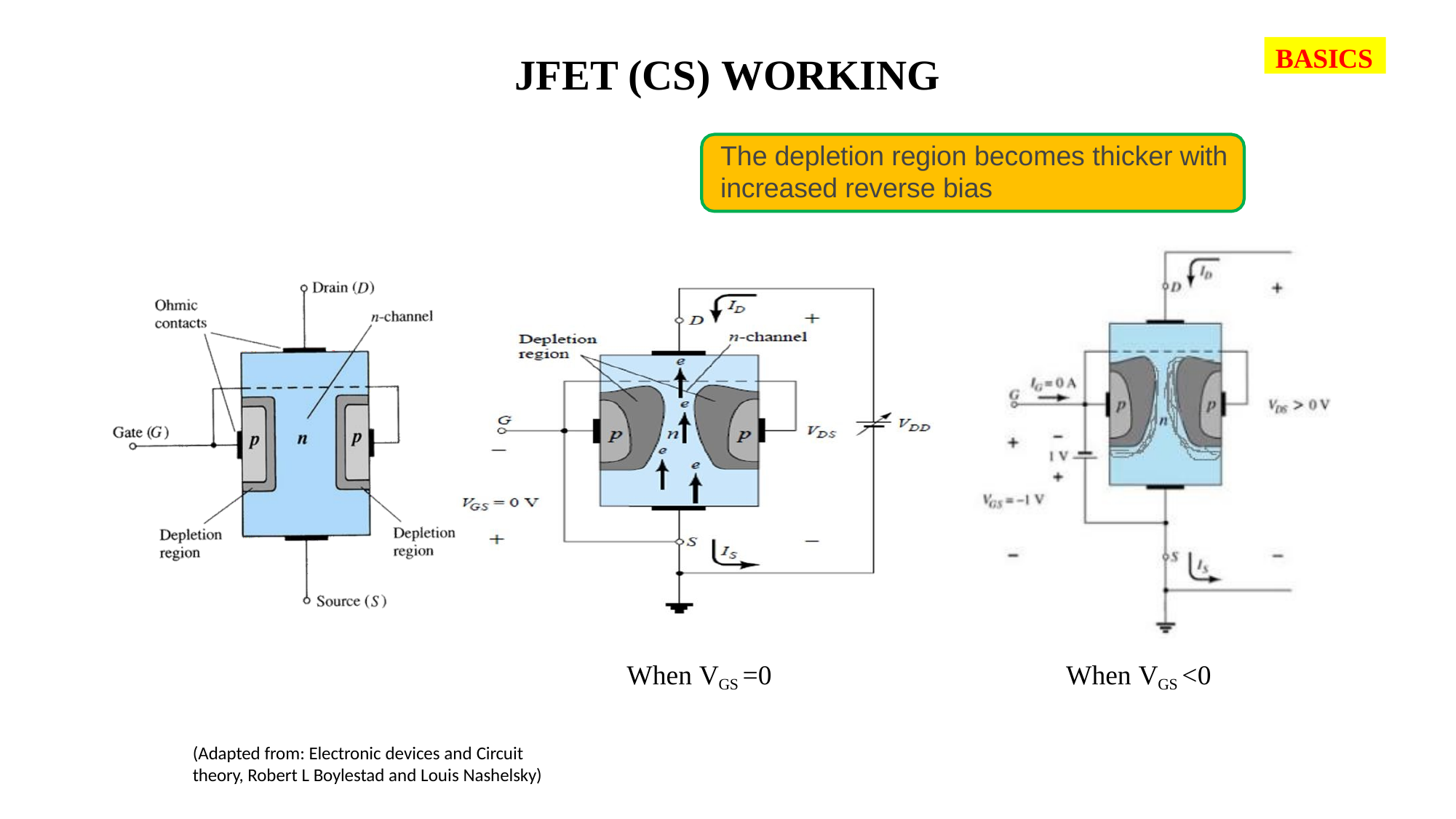

BASICS
# JFET (CS) WORKING

The depletion region becomes thicker with
increased reverse bias

When VGS =0
When VGS <0
(Adapted from: Electronic devices and Circuit
theory, Robert L Boylestad and Louis Nashelsky)